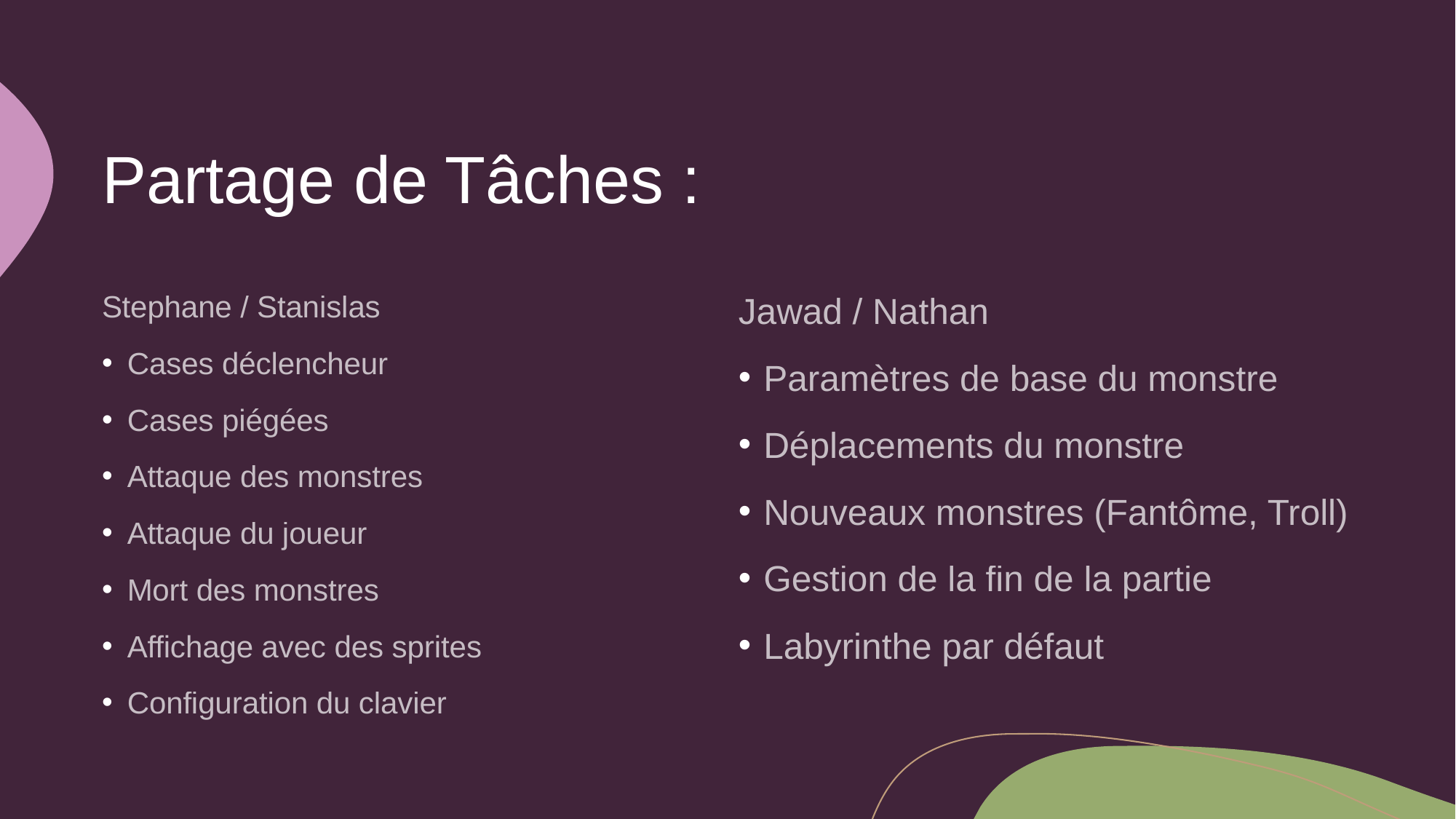

# Partage de Tâches :
Jawad / Nathan
Paramètres de base du monstre
Déplacements du monstre
Nouveaux monstres (Fantôme, Troll)
Gestion de la fin de la partie
Labyrinthe par défaut

Stephane / Stanislas
Cases déclencheur
Cases piégées
Attaque des monstres
Attaque du joueur
Mort des monstres
Affichage avec des sprites
Configuration du clavier